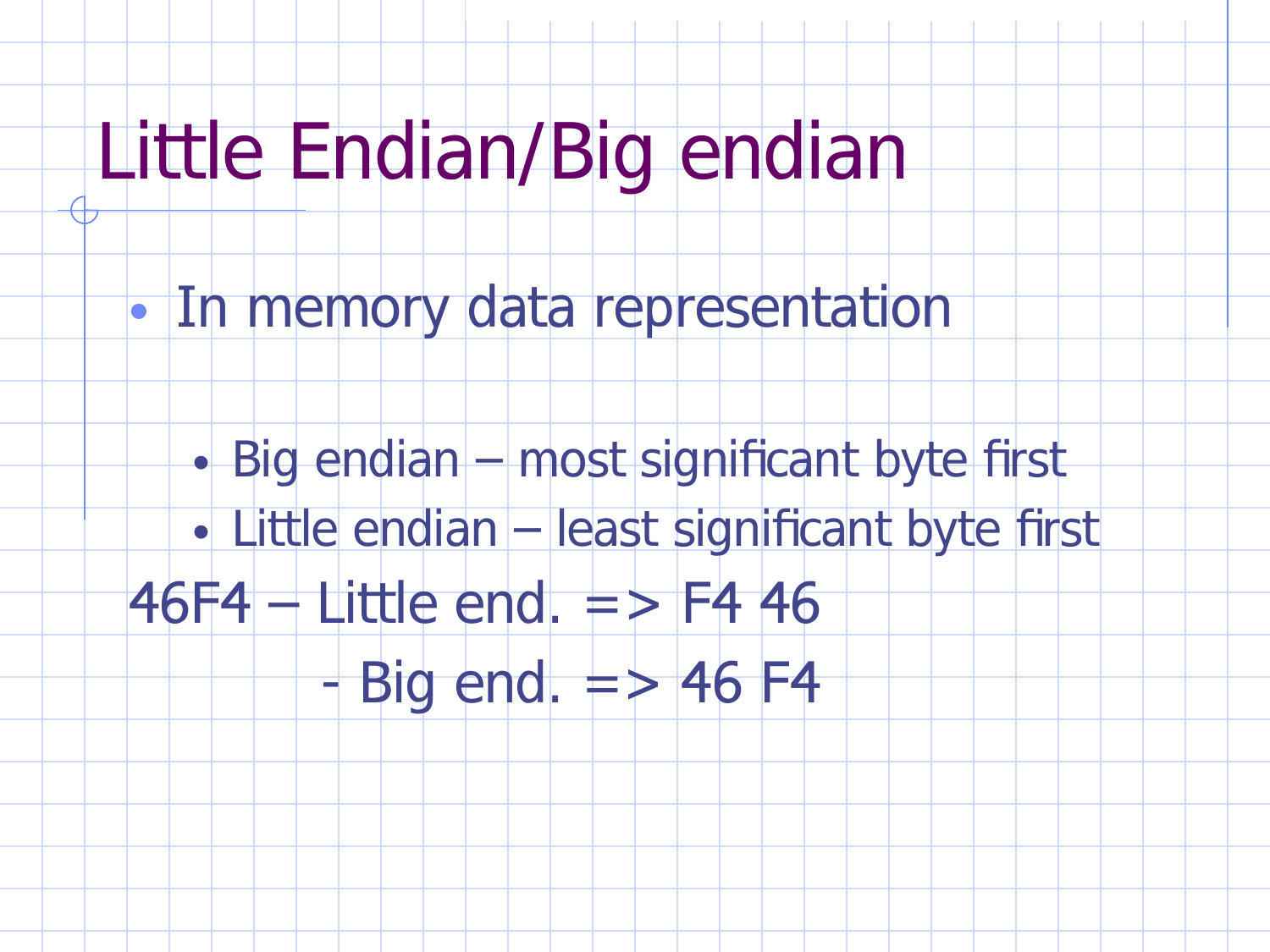

# Little Endian/Big endian
In memory data representation

Big endian – most significant byte first
Little endian – least significant byte first
46F4 – Little end. => F4 46
		 - Big end. => 46 F4